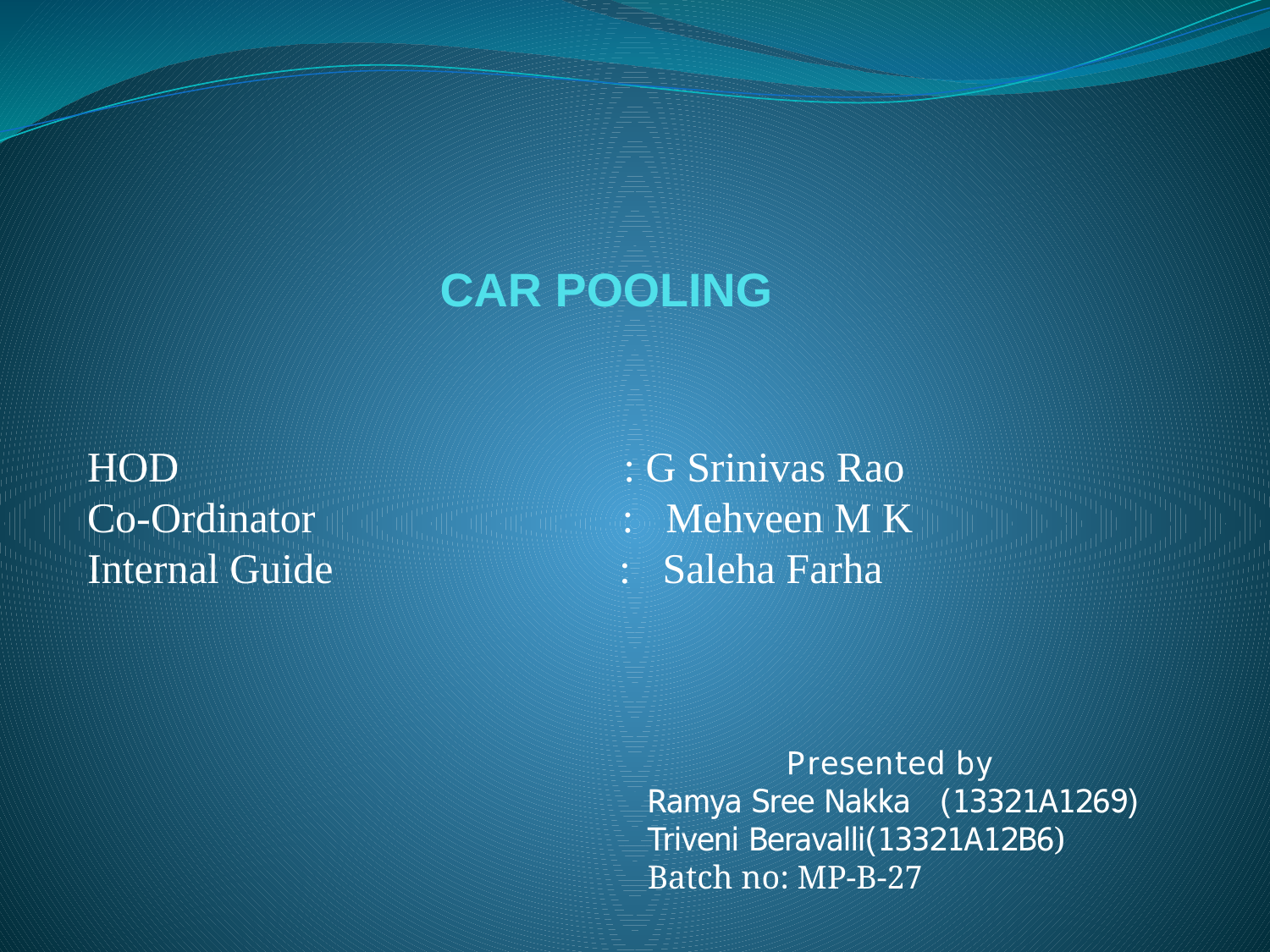

# CAR POOLING
HOD                                          : G Srinivas Rao
Co-Ordinator                             :   Mehveen M K
Internal Guide                           :   Saleha Farha
              Presented by
Ramya Sree Nakka   (13321A1269)
Triveni Beravalli(13321A12B6)
Batch no: MP-B-27